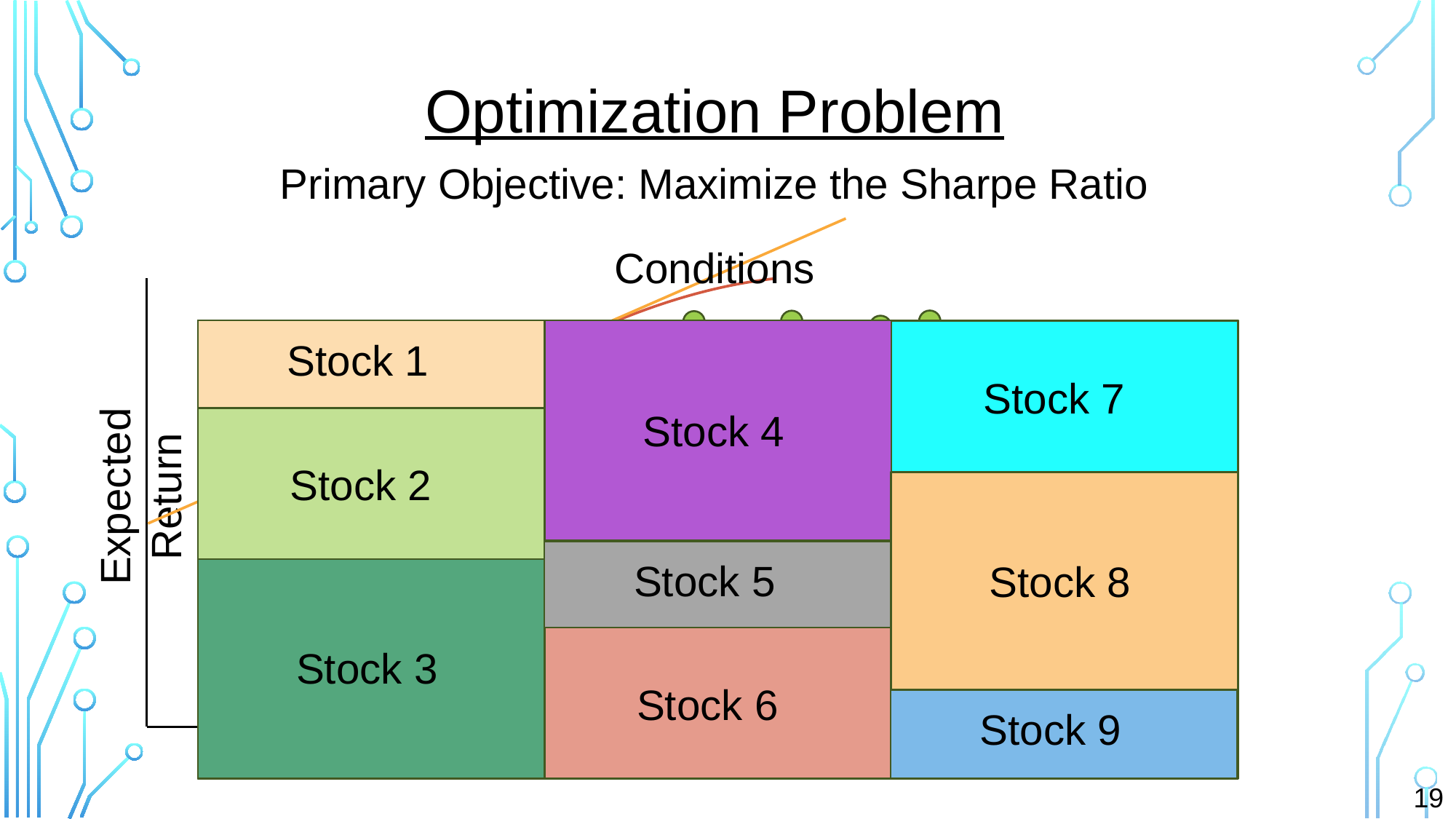

Optimization Problem
Primary Objective: Maximize the Sharpe Ratio
Conditions

Stock 1

Stock 4

Stock 7

Stock 2

Expected Return

Stock 8

CAPITAL

Sector 1
Sector 2
Sector 3

Stock 5

Stock 3

Stock 6

Stock 9
Standard Deviation
19